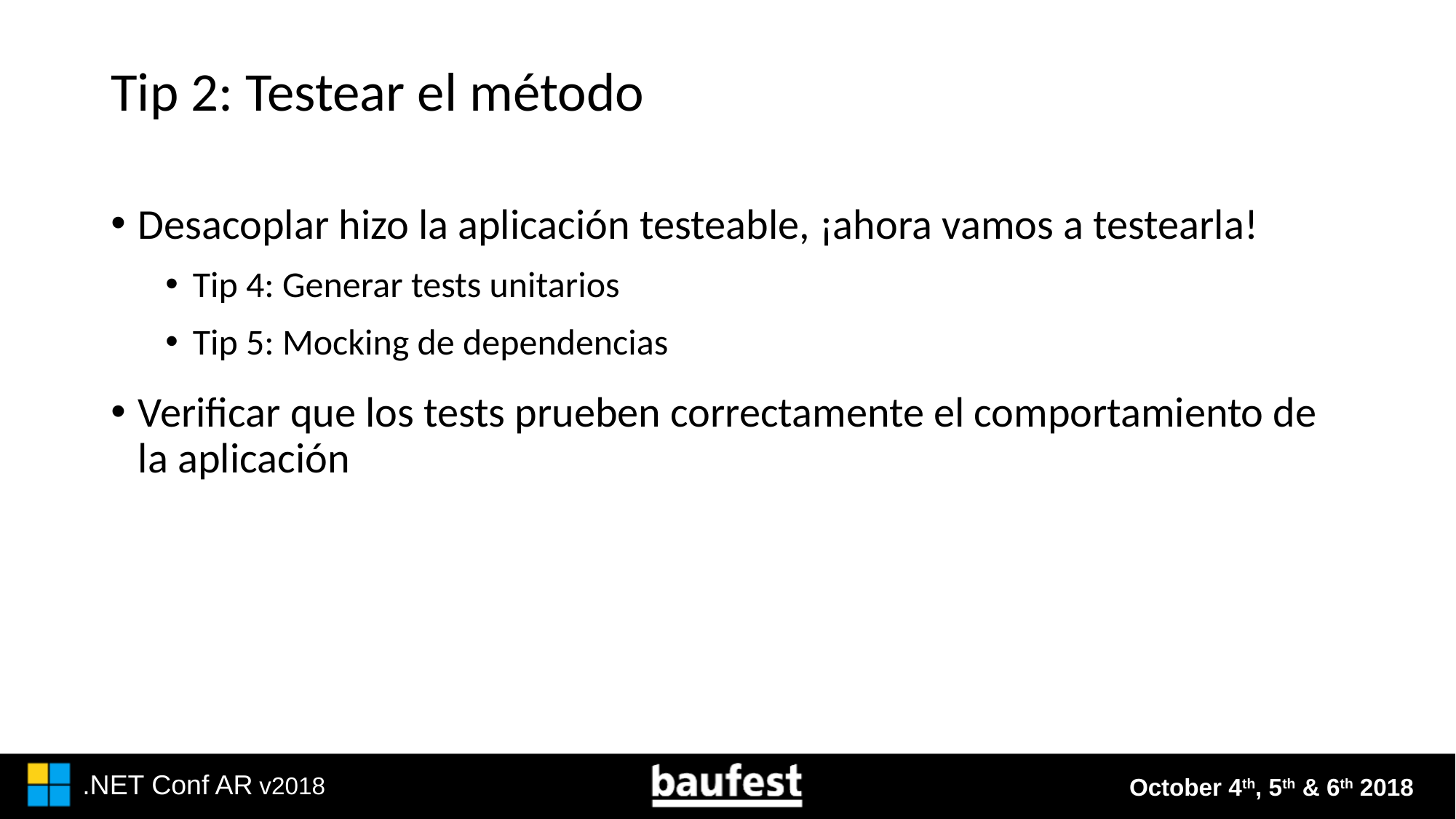

# Tip 2: Testear el método
Desacoplar hizo la aplicación testeable, ¡ahora vamos a testearla!
Tip 4: Generar tests unitarios
Tip 5: Mocking de dependencias
Verificar que los tests prueben correctamente el comportamiento de la aplicación